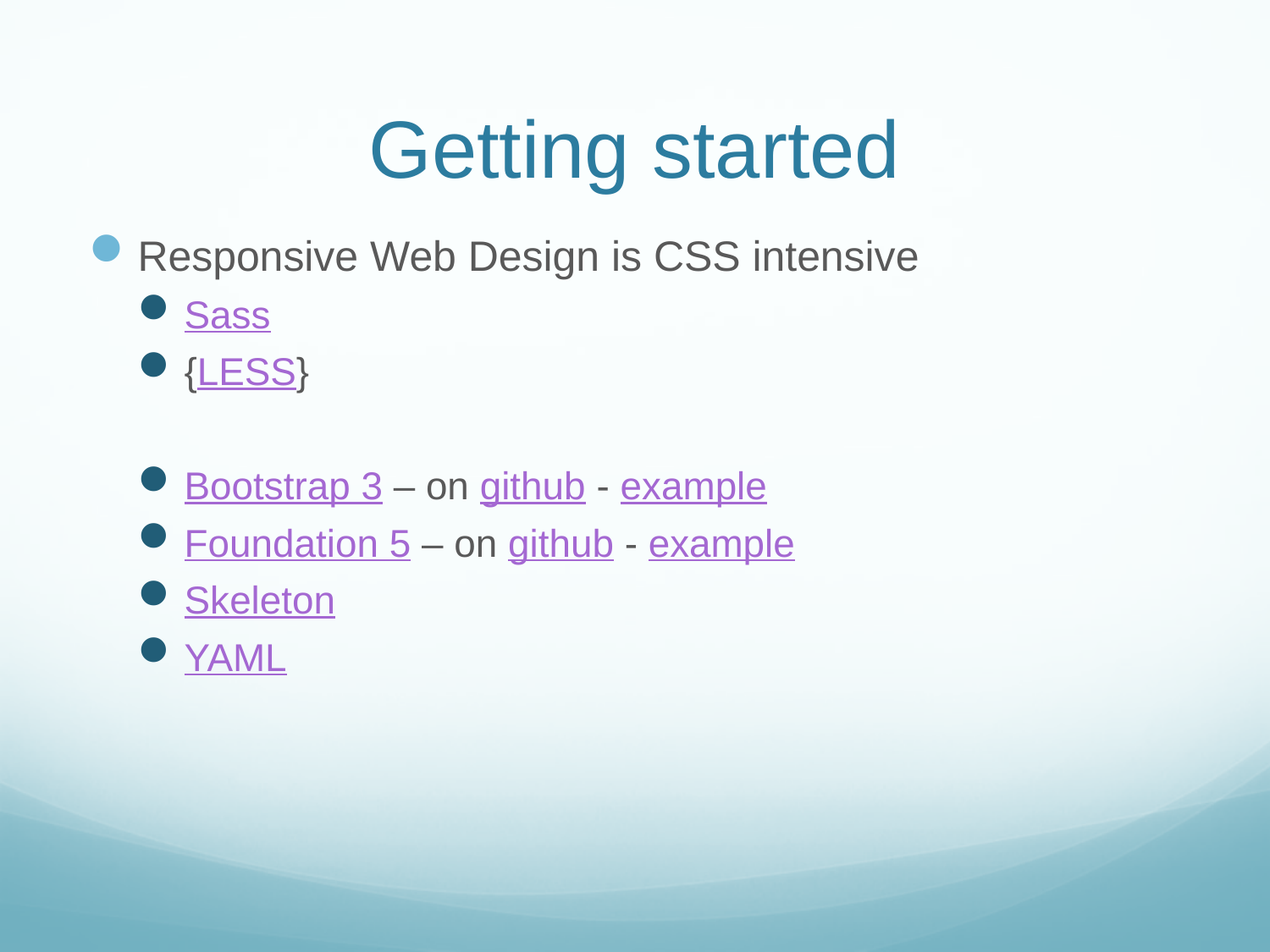

# Getting started
Responsive Web Design is CSS intensive
Sass
{LESS}

Bootstrap 3 – on github - example
Foundation 5 – on github - example
Skeleton
YAML